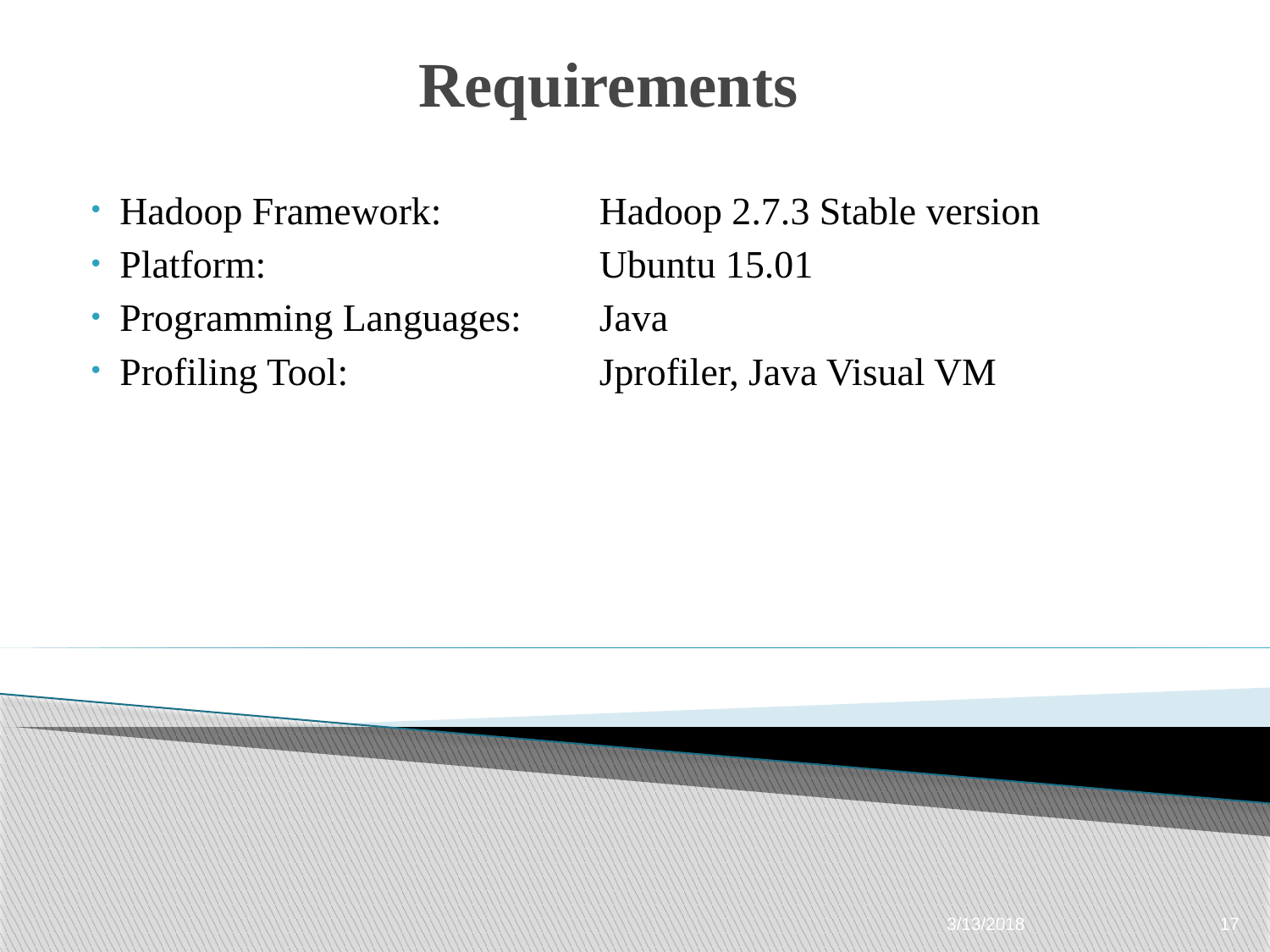

# Requirements

  Hadoop Framework: 		Hadoop 2.7.3 Stable version
  Platform: 			Ubuntu 15.01
  Programming Languages: 	Java
  Profiling Tool: 		Jprofiler, Java Visual VM

3/13/2018
17